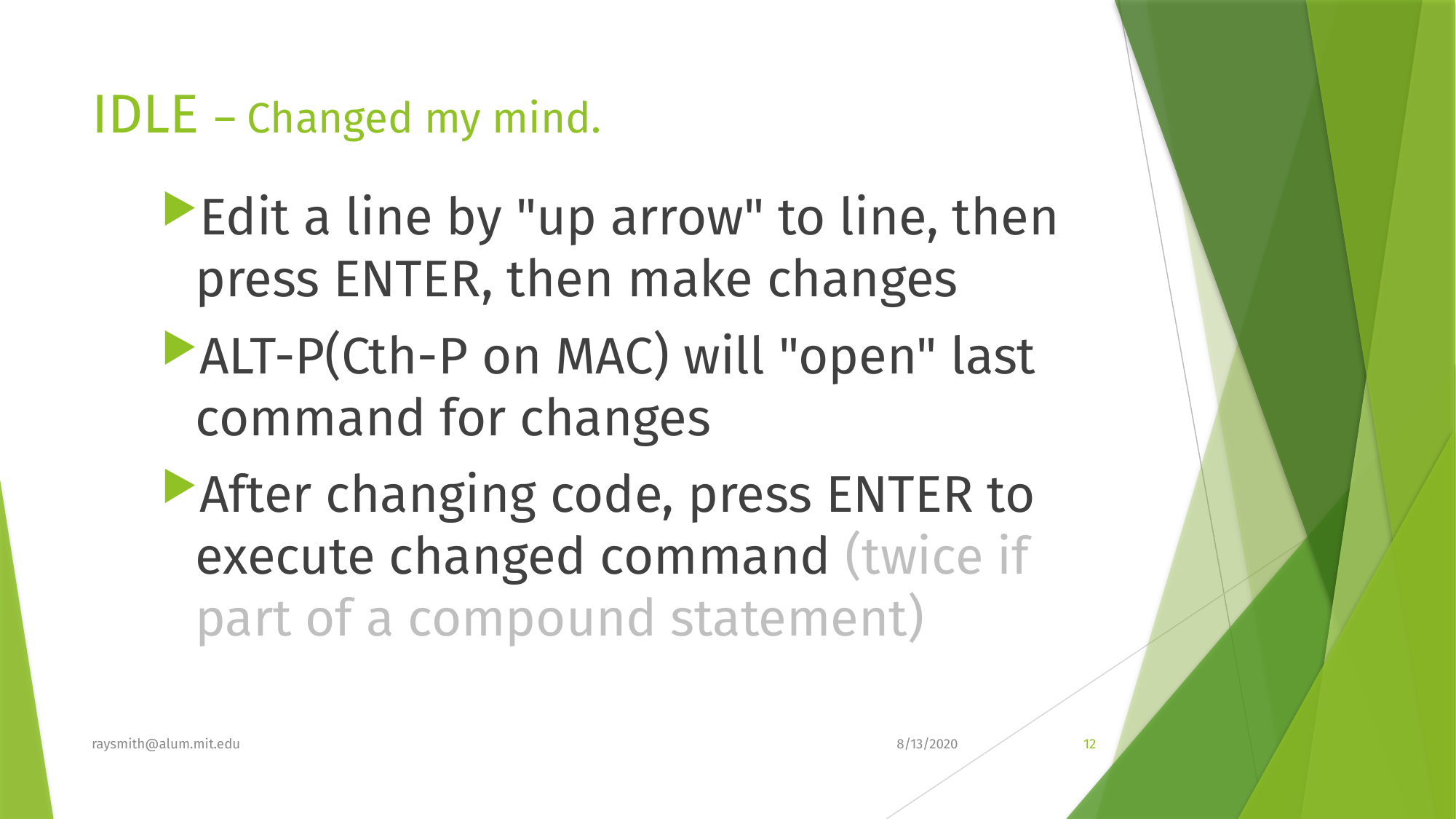

# IDLE – Changed my mind.
Edit a line by "up arrow" to line, then press ENTER, then make changes
ALT-P(Cth-P on MAC) will "open" last command for changes
After changing code, press ENTER to execute changed command (twice if part of a compound statement)
raysmith@alum.mit.edu
8/13/2020
12